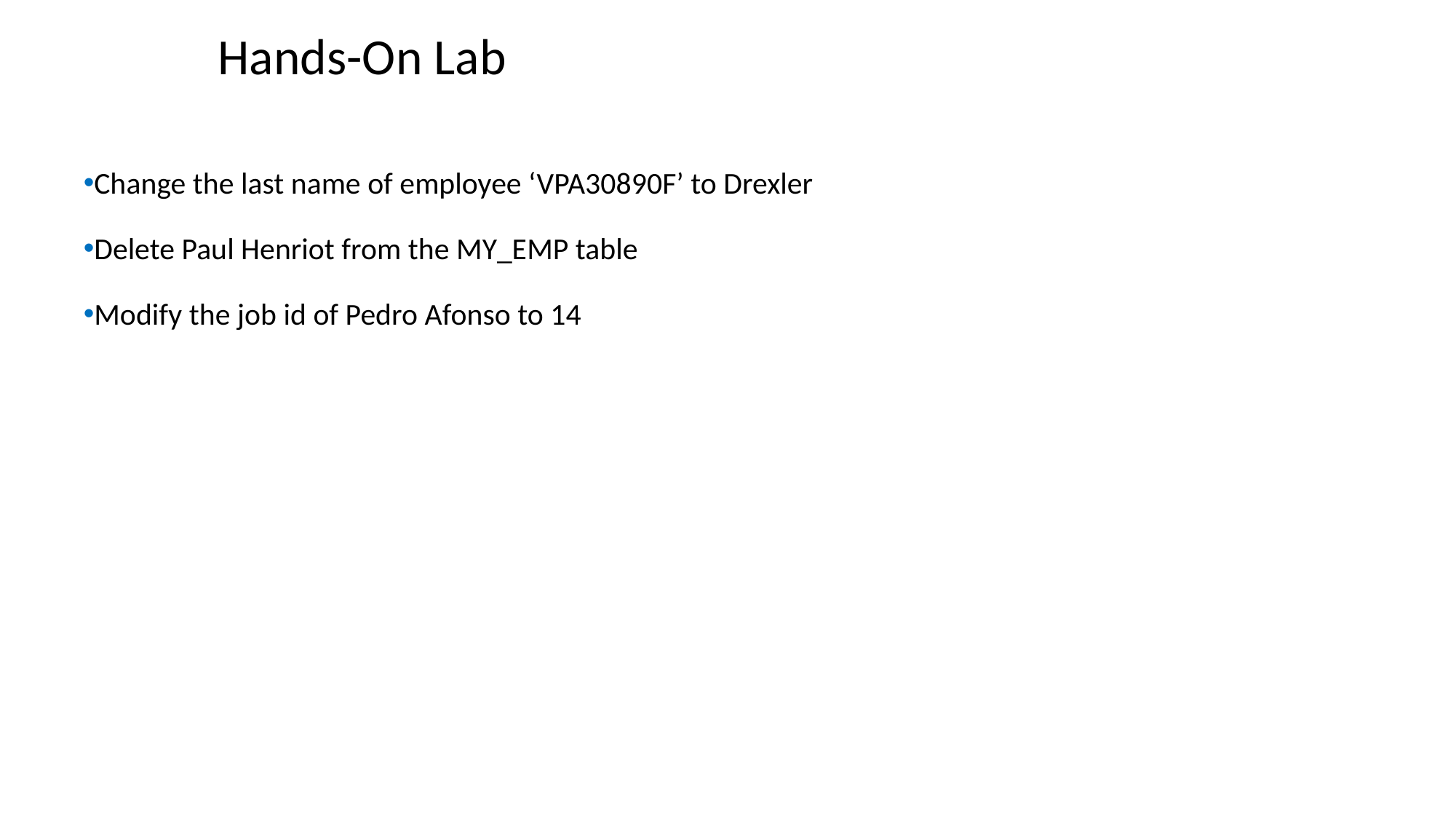

Hands-On Lab
Change the last name of employee ‘VPA30890F’ to Drexler

Delete Paul Henriot from the MY_EMP table

Modify the job id of Pedro Afonso to 14